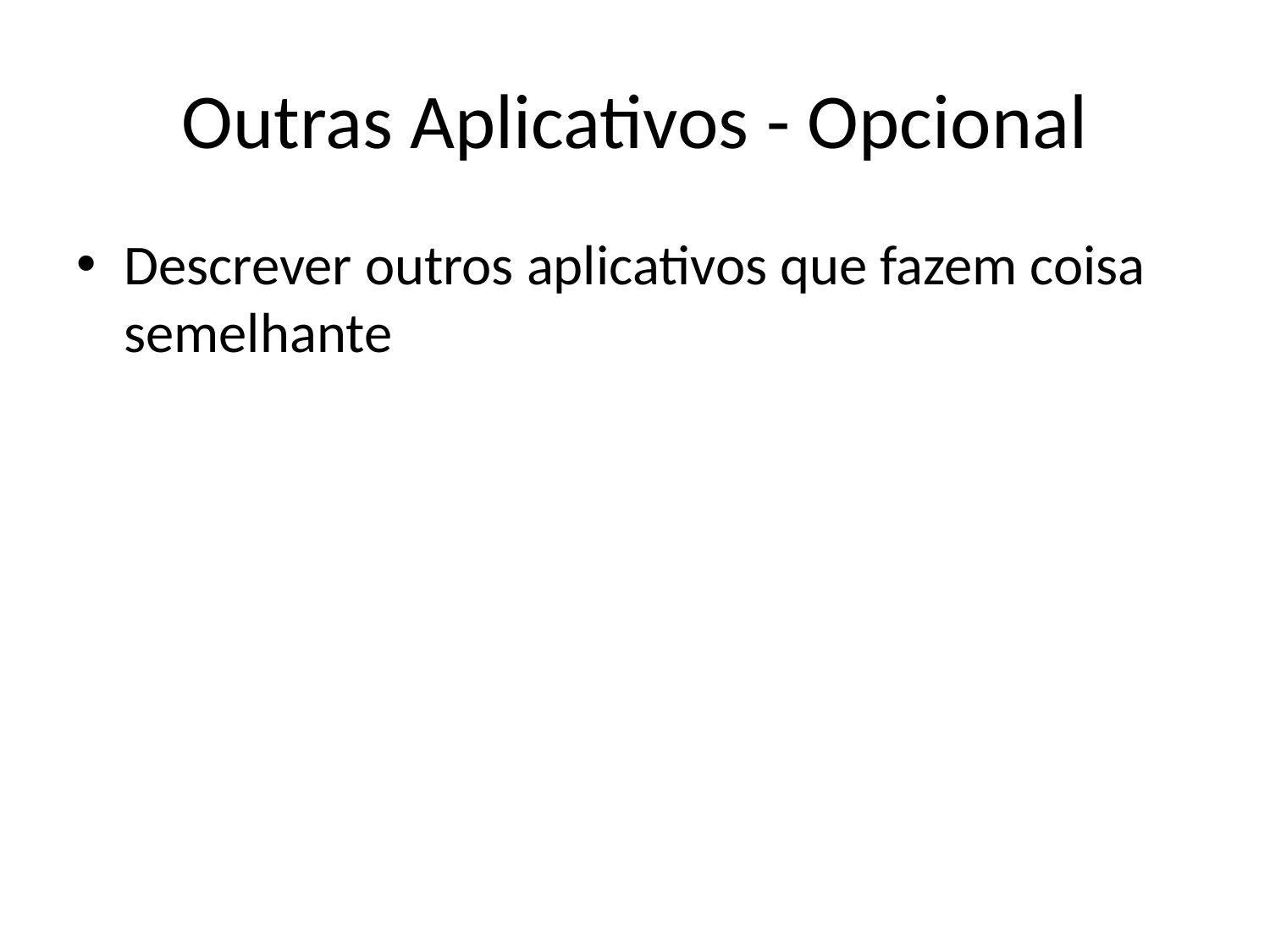

# Outras Aplicativos - Opcional
Descrever outros aplicativos que fazem coisa semelhante